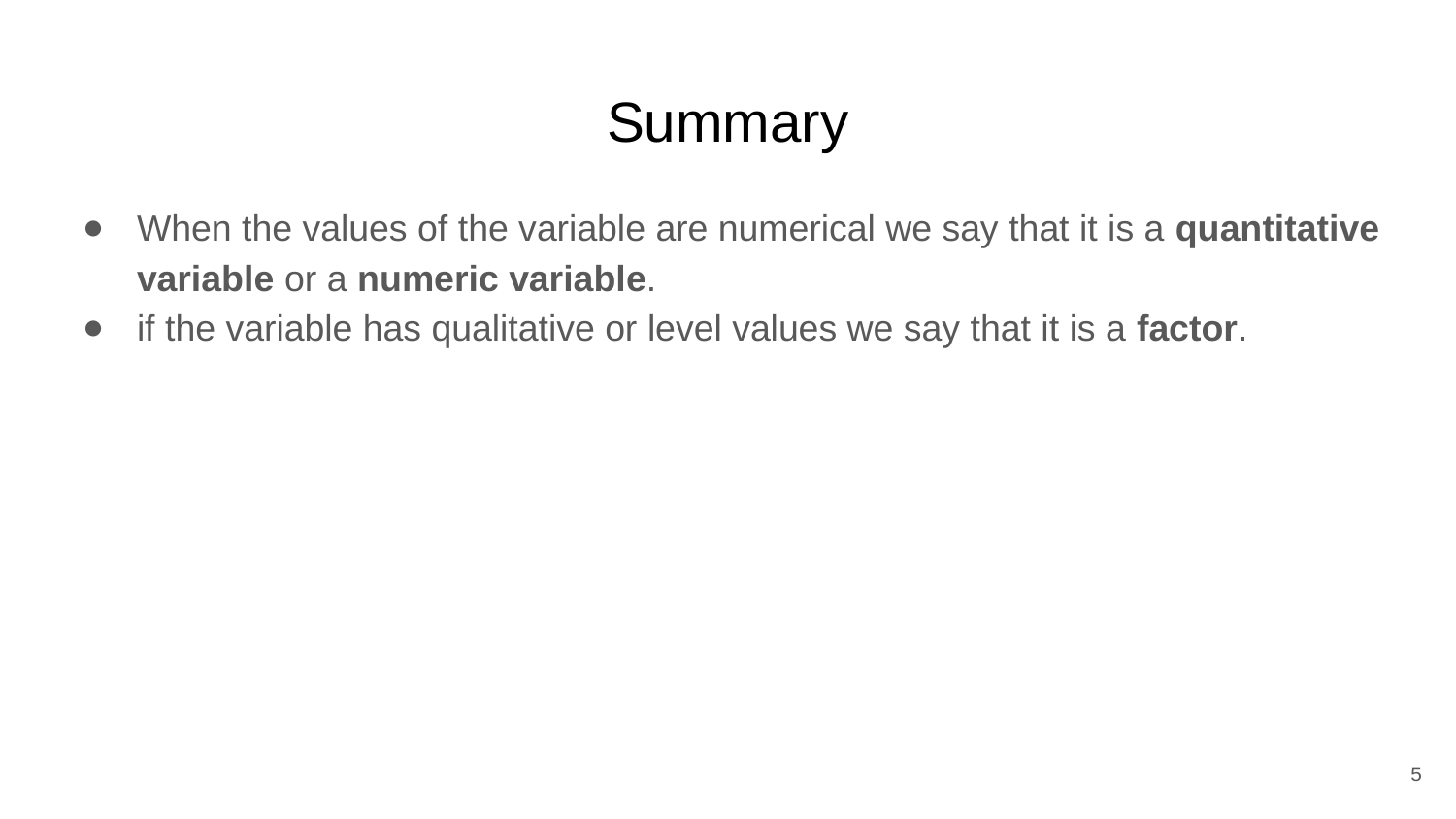

# Summary
When the values of the variable are numerical we say that it is a quantitative variable or a numeric variable.
if the variable has qualitative or level values we say that it is a factor.

5